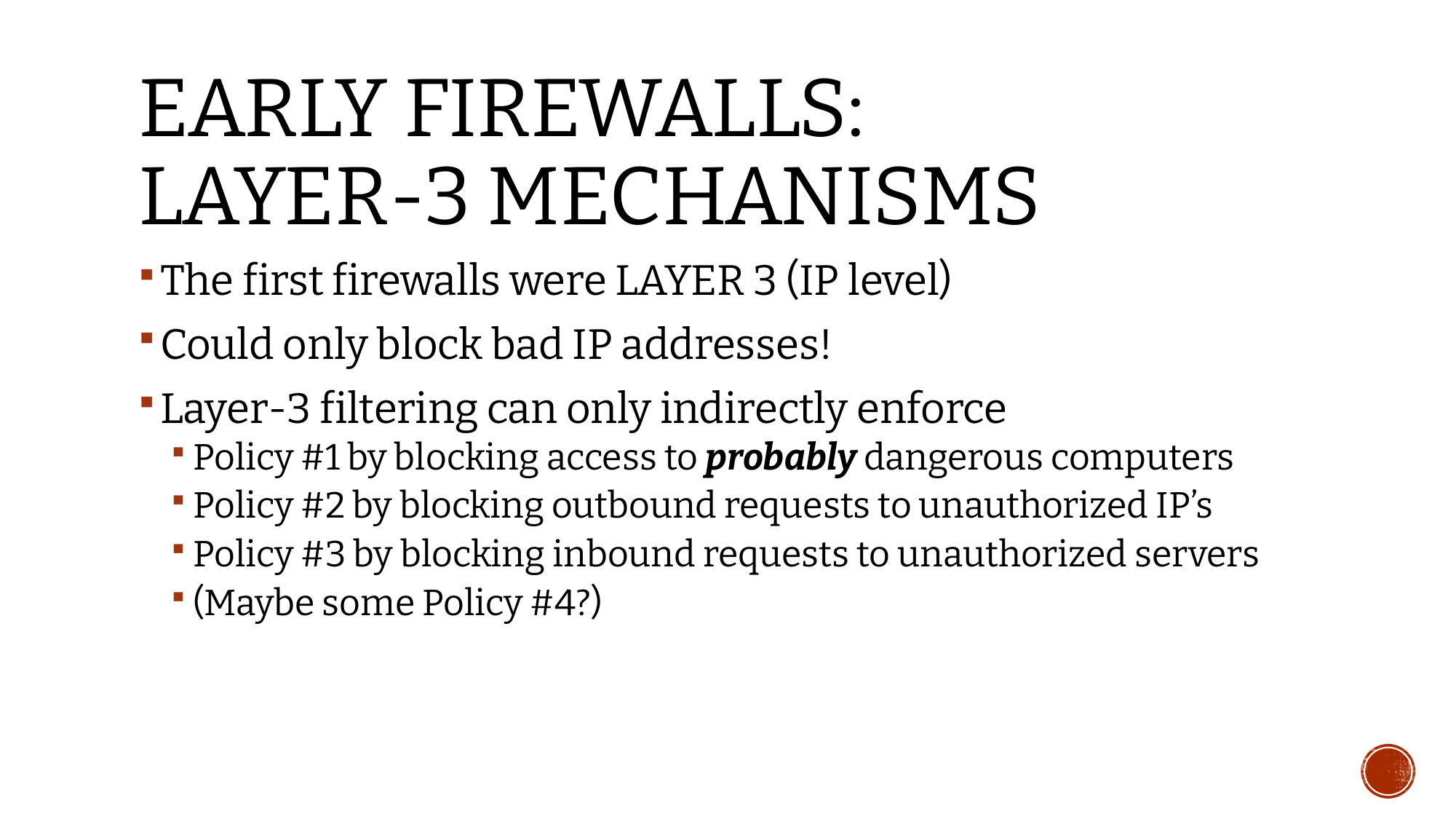

# Early Firewalls: Layer-3 Mechanisms
The first firewalls were LAYER 3 (IP level)
Could only block bad IP addresses!
Layer-3 filtering can only indirectly enforce
Policy #1 by blocking access to probably dangerous computers
Policy #2 by blocking outbound requests to unauthorized IP’s
Policy #3 by blocking inbound requests to unauthorized servers
(Maybe some Policy #4?)